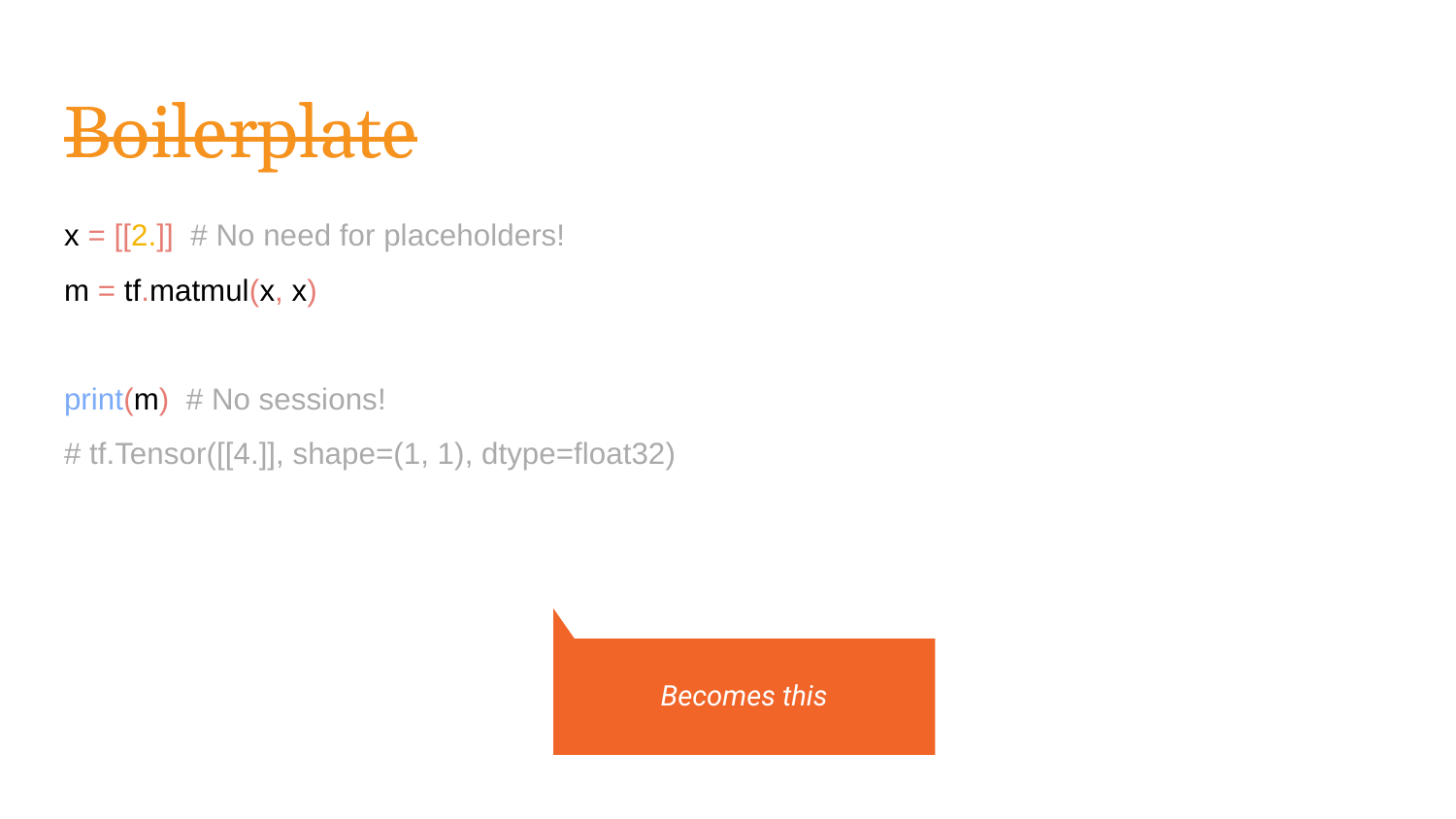

# Boilerplate
x = [[2.]]  # No need for placeholders!
m = tf.matmul(x, x)
print(m)  # No sessions!
# tf.Tensor([[4.]], shape=(1, 1), dtype=float32)

Becomes this